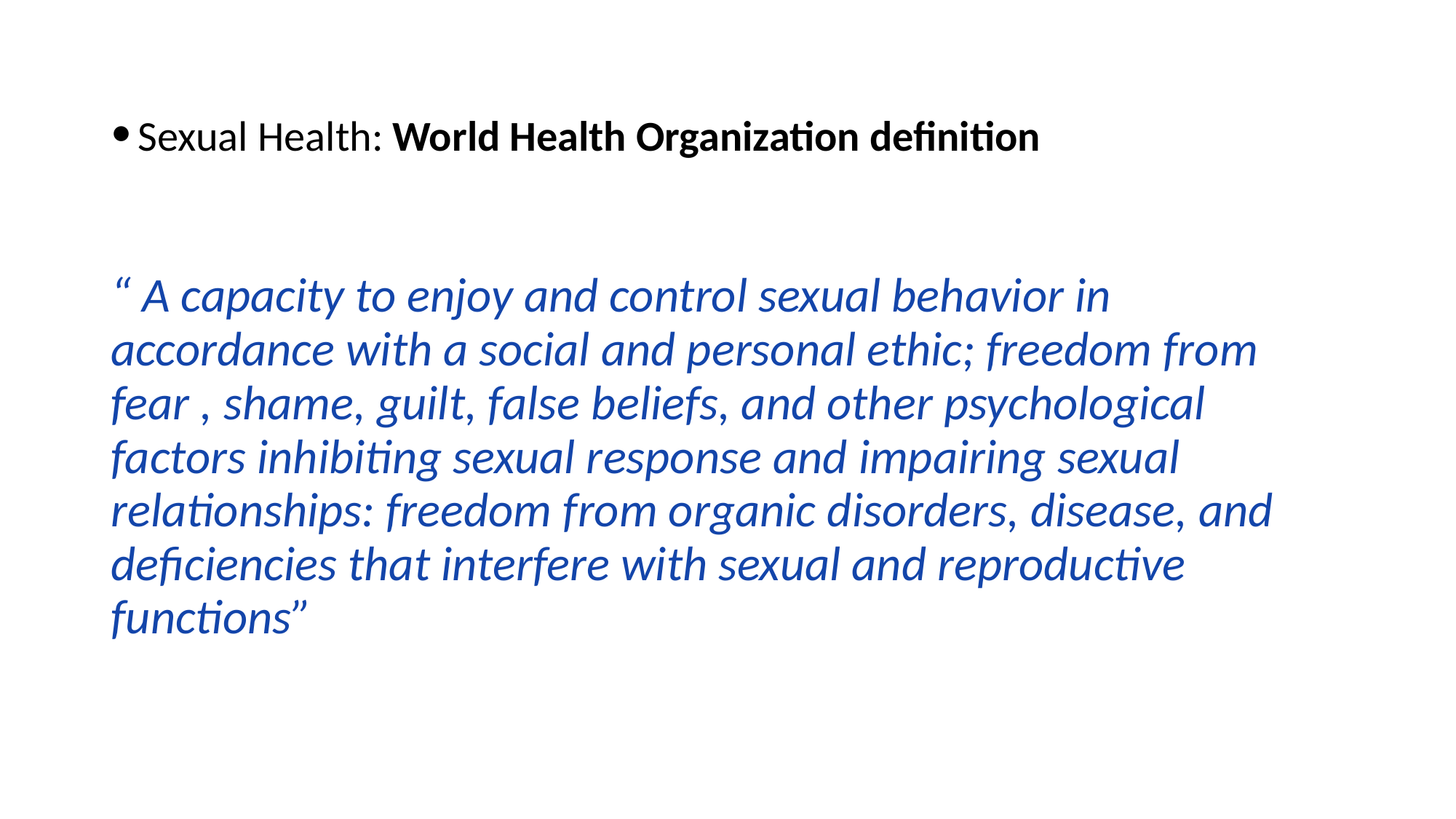

Sexual Health: World Health Organization definition

“ A capacity to enjoy and control sexual behavior in accordance with a social and personal ethic; freedom from fear , shame, guilt, false beliefs, and other psychological factors inhibiting sexual response and impairing sexual relationships: freedom from organic disorders, disease, and deficiencies that interfere with sexual and reproductive functions”